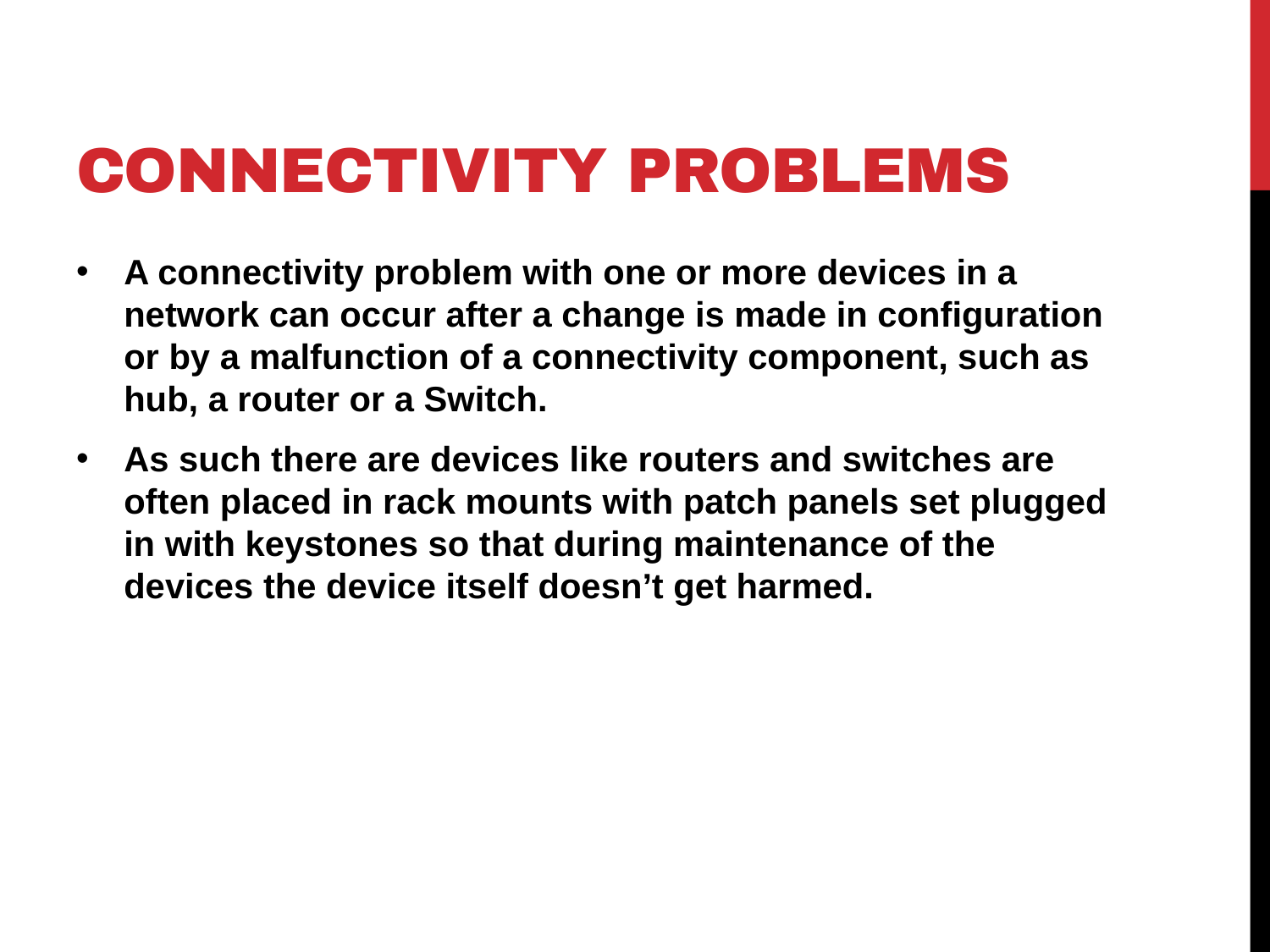

# Connectivity problems
A connectivity problem with one or more devices in a network can occur after a change is made in configuration or by a malfunction of a connectivity component, such as hub, a router or a Switch.
As such there are devices like routers and switches are often placed in rack mounts with patch panels set plugged in with keystones so that during maintenance of the devices the device itself doesn’t get harmed.